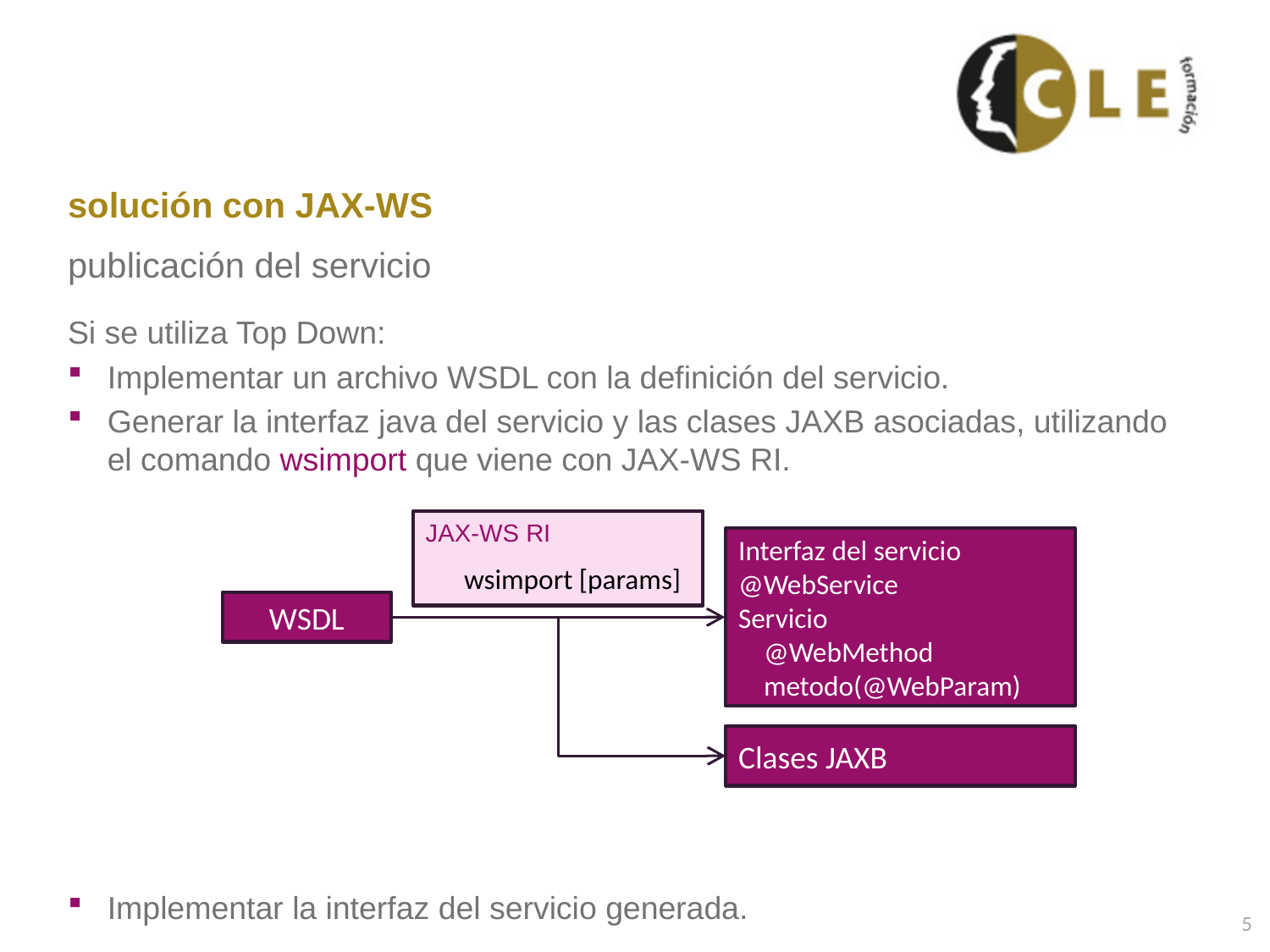

# solución con JAX-WS
publicación del servicio
Si se utiliza Top Down:
Implementar un archivo WSDL con la definición del servicio.
Generar la interfaz java del servicio y las clases JAXB asociadas, utilizando el comando wsimport que viene con JAX-WS RI.

Implementar la interfaz del servicio generada.
JAX-WS RI
Interfaz del servicio
@WebService
Servicio
    @WebMethod
    metodo(@WebParam)
wsimport [params]
WSDL
Clases JAXB
5